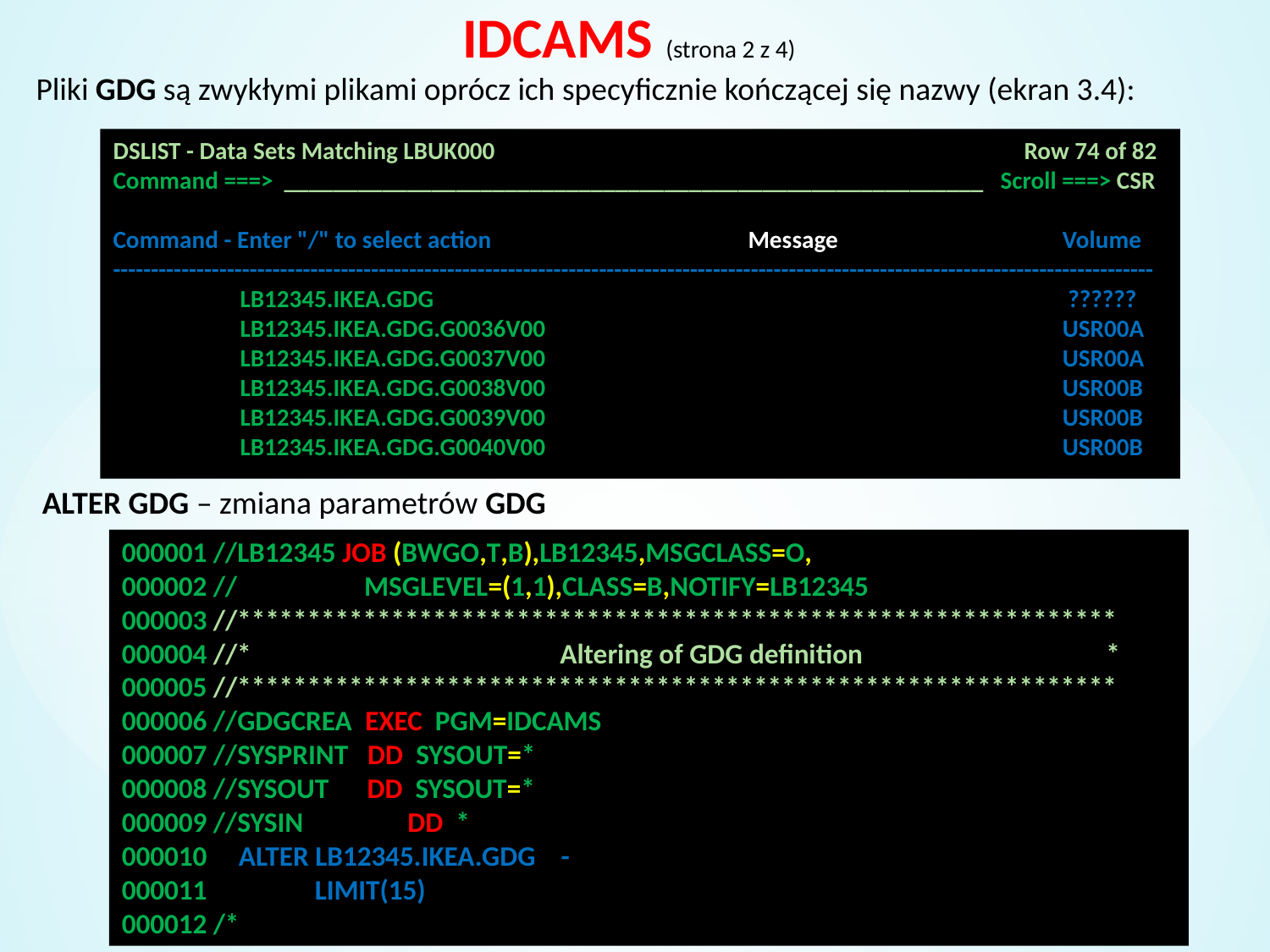

IDCAMS (strona 2 z 4)
Pliki GDG są zwykłymi plikami oprócz ich specyficznie kończącej się nazwy (ekran 3.4):
DSLIST - Data Sets Matching LBUK000 				    Row 74 of 82
Command ===>  _________________________________________________________   Scroll ===> CSR

Command - Enter "/" to select action			Message		           Volume
-----------------------------------------------------------------------------------------------------------------------------------------
 	LB12345.IKEA.GDG					            ??????
	LB12345.IKEA.GDG.G0036V00				           USR00A
	LB12345.IKEA.GDG.G0037V00				           USR00A
	LB12345.IKEA.GDG.G0038V00				           USR00B
	LB12345.IKEA.GDG.G0039V00				           USR00B
	LB12345.IKEA.GDG.G0040V00				           USR00B
ALTER GDG – zmiana parametrów GDG
# 000001 //LB12345 JOB (BWGO,T,B),LB12345,MSGCLASS=O, 000002 //                    MSGLEVEL=(1,1),CLASS=B,NOTIFY=LB12345 000003 //*************************************************************** 000004 //*		         Altering of GDG definition 		               * 000005 //*************************************************************** 000006 //GDGCREA  EXEC  PGM=IDCAMS 000007 //SYSPRINT   DD  SYSOUT=* 000008 //SYSOUT      DD  SYSOUT=* 000009 //SYSIN	     DD  * 000010     ALTER LB12345.IKEA.GDG    - 000011                 LIMIT(15) 000012 /*